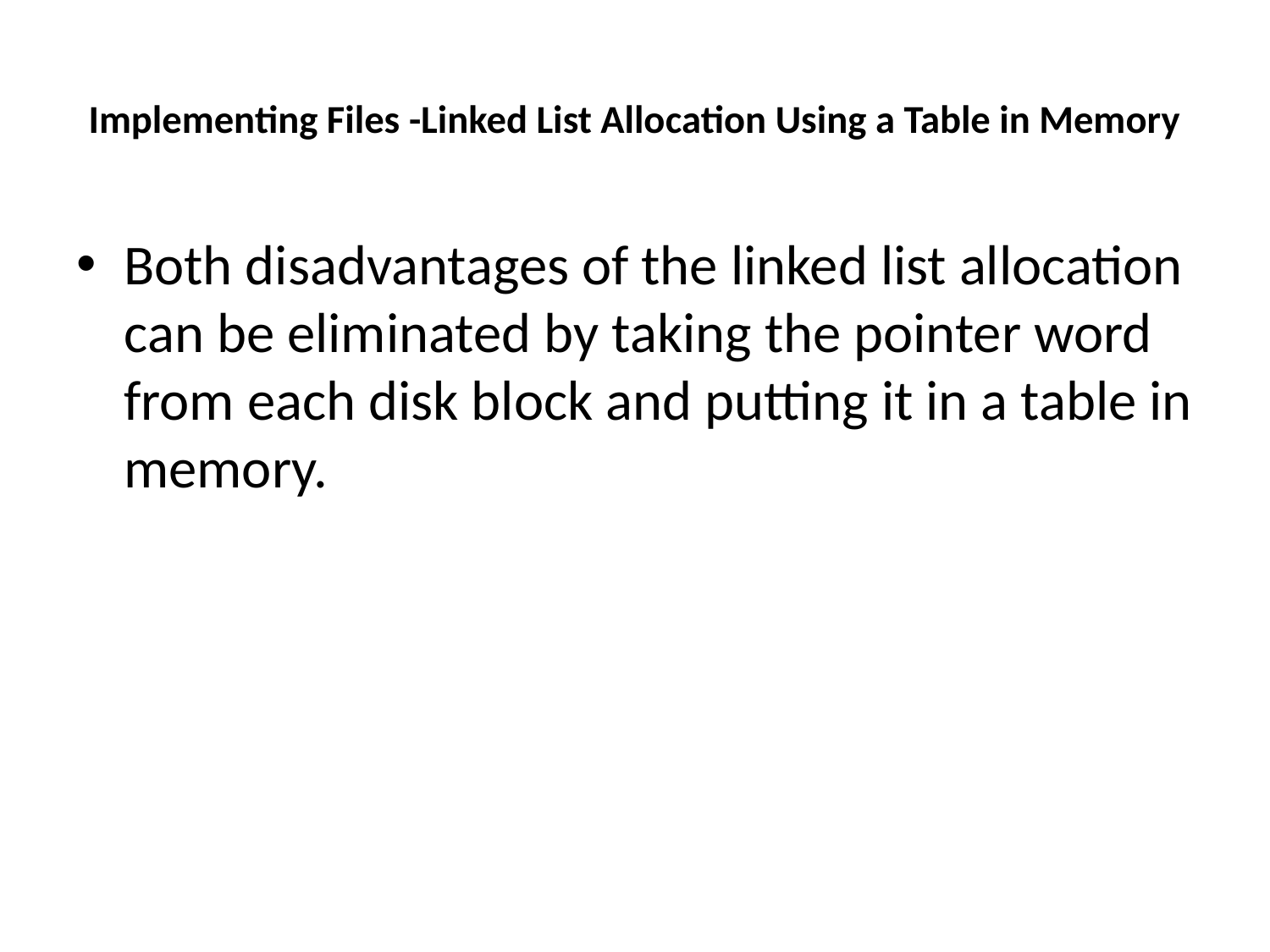

# Implementing Files -Linked List Allocation Using a Table in Memory
Both disadvantages of the linked list allocation can be eliminated by taking the pointer word from each disk block and putting it in a table in memory.